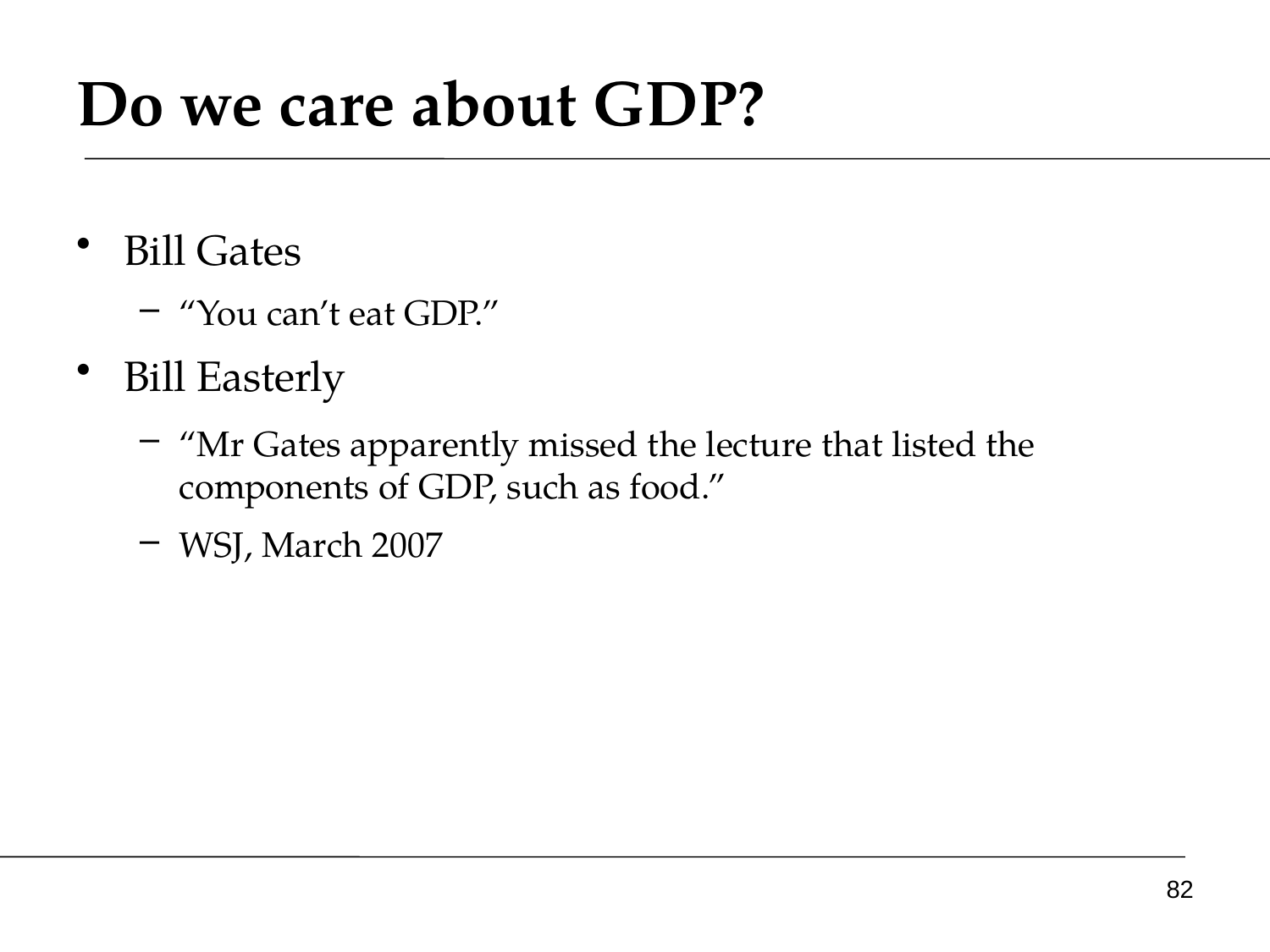

# Do we care about GDP?
Bill Gates
“You can’t eat GDP.”
Bill Easterly
“Mr Gates apparently missed the lecture that listed the components of GDP, such as food.”
WSJ, March 2007
82